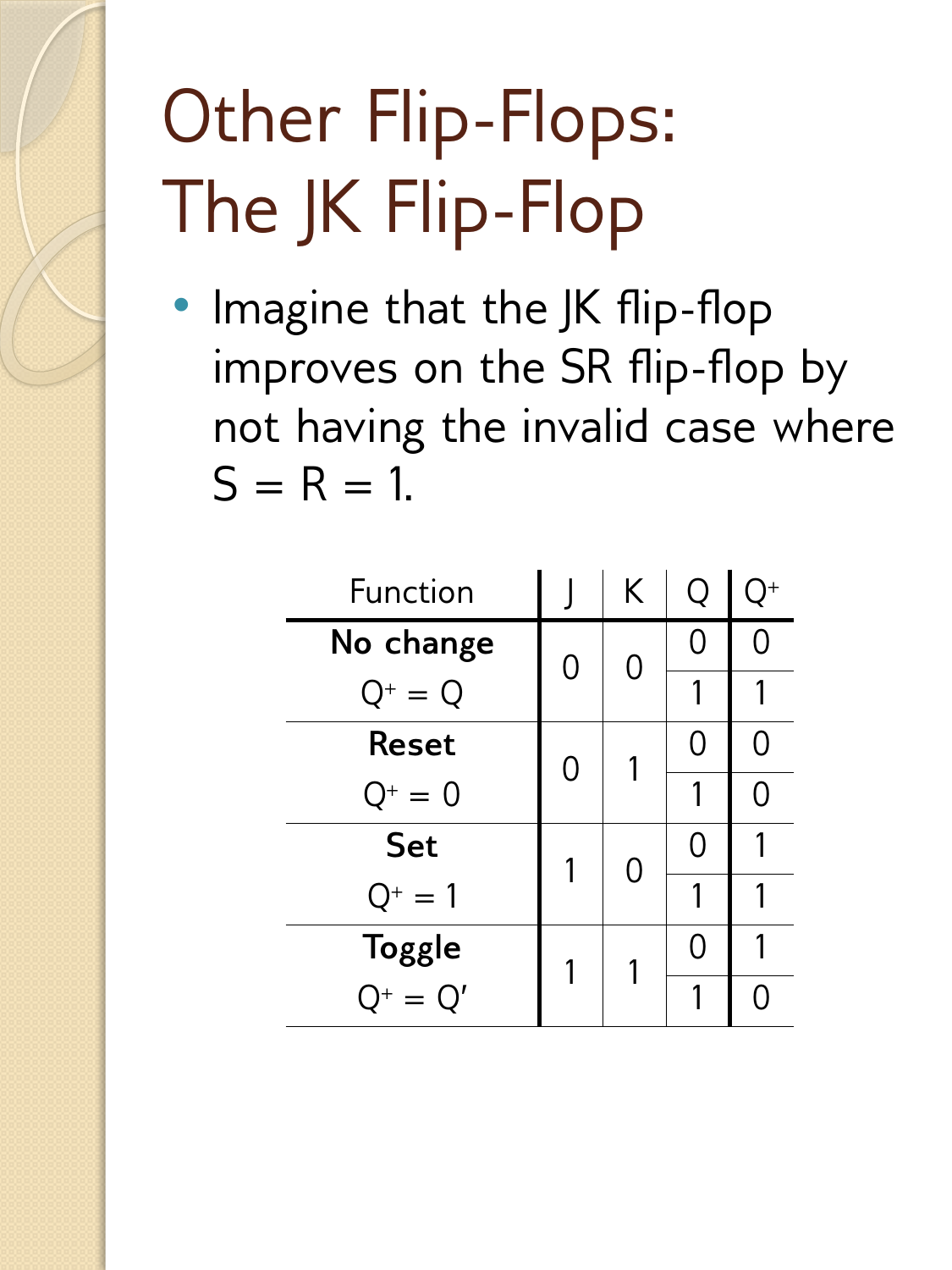

# Other Flip-Flops: The JK Flip-Flop
Imagine that the JK flip-flop improves on the SR flip-flop by not having the invalid case where S = R = 1.
| Function | J | K | Q | Q+ |
| --- | --- | --- | --- | --- |
| No change | 0 | 0 | 0 | 0 |
| Q+ = Q |  |  | 1 | 1 |
| Reset | 0 | 1 | 0 | 0 |
| Q+ = 0 |  |  | 1 | 0 |
| Set | 1 | 0 | 0 | 1 |
| Q+ = 1 |  |  | 1 | 1 |
| Toggle | 1 | 1 | 0 | 1 |
| Q+ = Q′ |  |  | 1 | 0 |